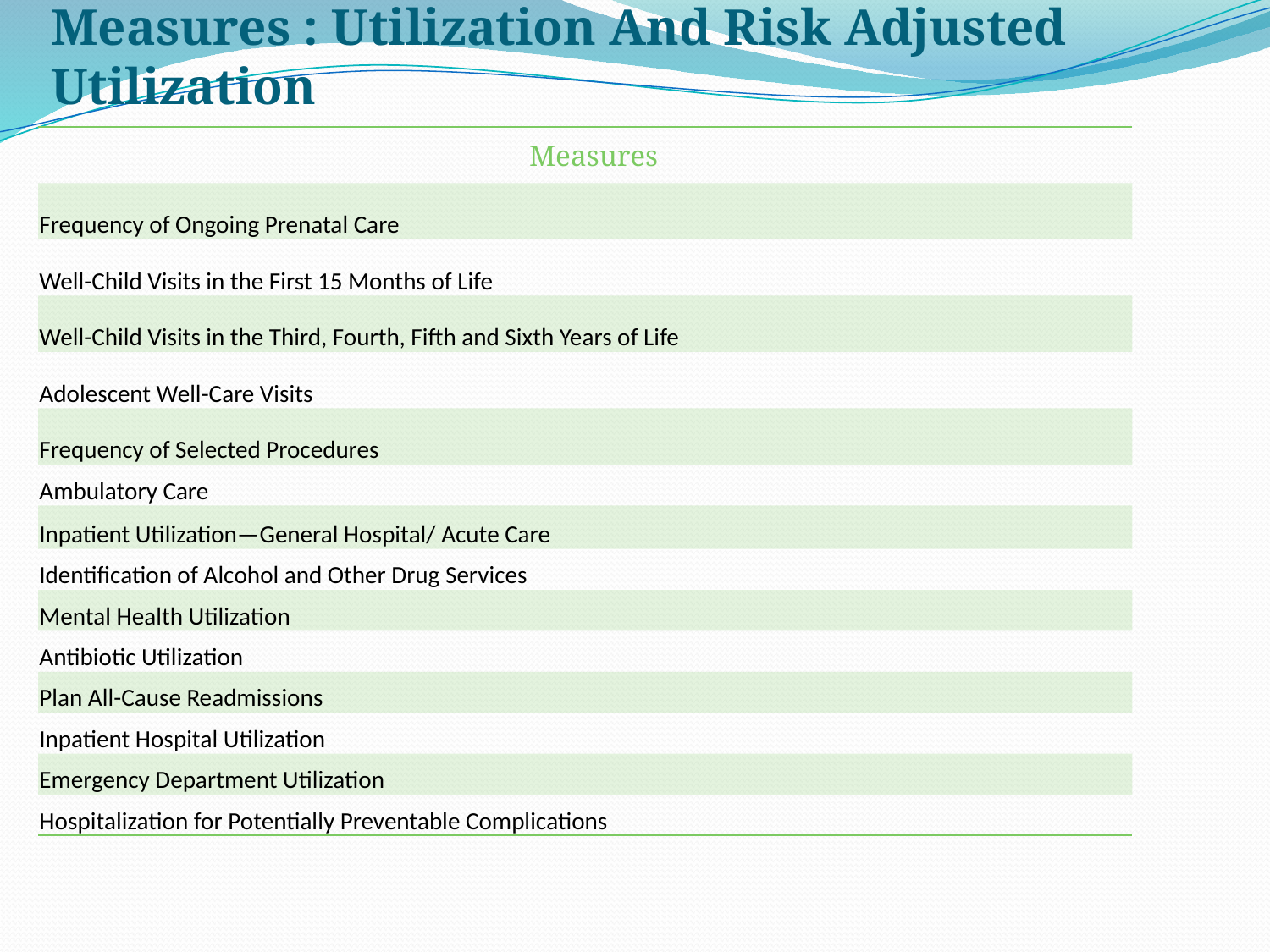

Measures : Utilization And Risk Adjusted Utilization
| Measures |
| --- |
| Frequency of Ongoing Prenatal Care |
| Well-Child Visits in the First 15 Months of Life |
| Well-Child Visits in the Third, Fourth, Fifth and Sixth Years of Life |
| Adolescent Well-Care Visits |
| Frequency of Selected Procedures |
| Ambulatory Care |
| Inpatient Utilization—General Hospital/ Acute Care |
| Identification of Alcohol and Other Drug Services |
| Mental Health Utilization |
| Antibiotic Utilization |
| Plan All-Cause Readmissions |
| Inpatient Hospital Utilization |
| Emergency Department Utilization |
| Hospitalization for Potentially Preventable Complications |